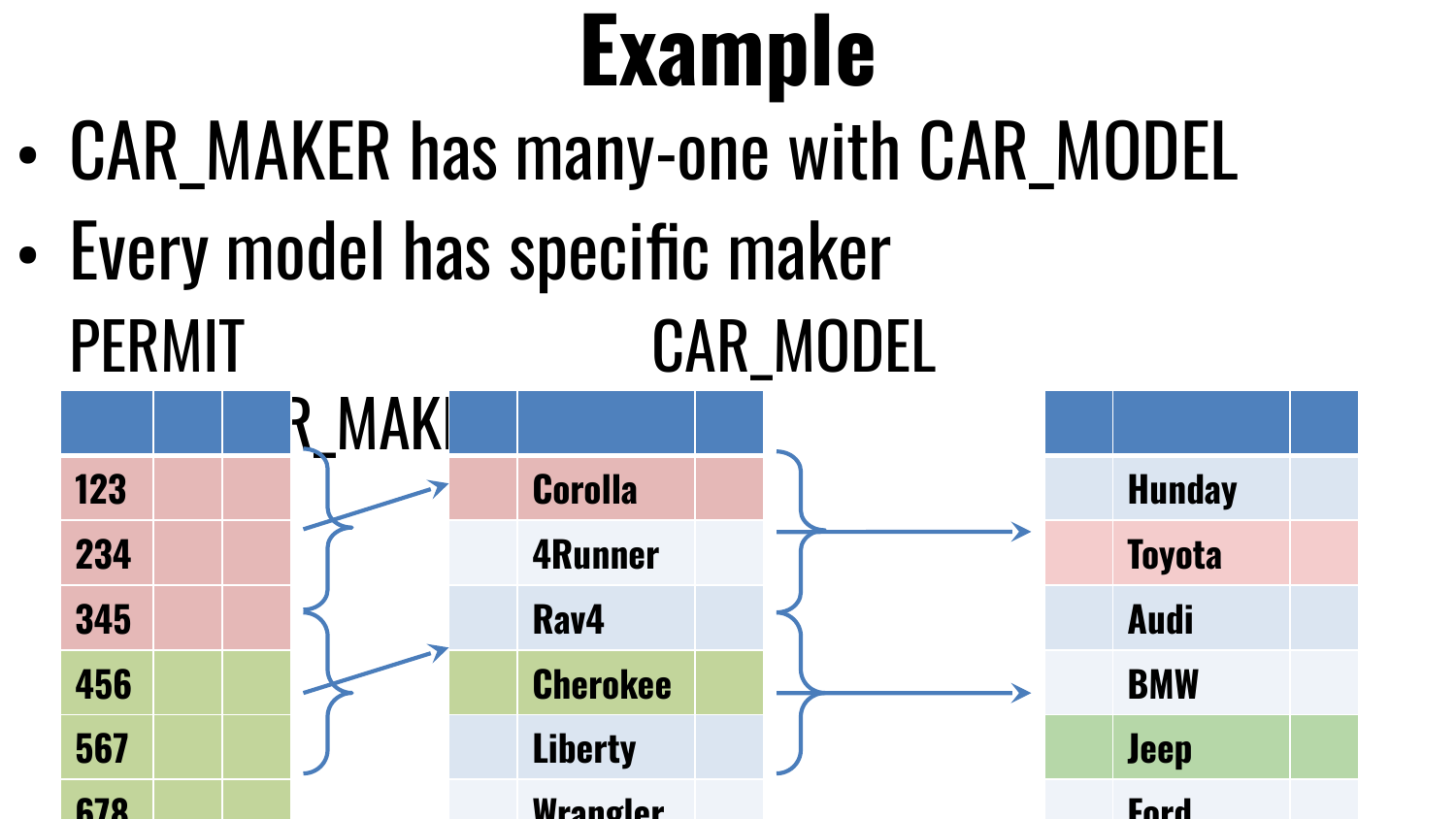

# Example
CAR_MAKER has many-one with CAR_MODEL
Every model has specific maker
	PERMIT			CAR_MODEL					CAR_MAKER
|  |  |  |
| --- | --- | --- |
| 123 |  |  |
| 234 |  |  |
| 345 |  |  |
| 456 |  |  |
| 567 |  |  |
| 678 |  |  |
|  |  |  |
| --- | --- | --- |
|  | Corolla |  |
|  | 4Runner |  |
|  | Rav4 |  |
|  | Cherokee |  |
|  | Liberty |  |
|  | Wrangler |  |
|  |  |  |
| --- | --- | --- |
|  | Hunday |  |
|  | Toyota |  |
|  | Audi |  |
|  | BMW |  |
|  | Jeep |  |
|  | Ford |  |